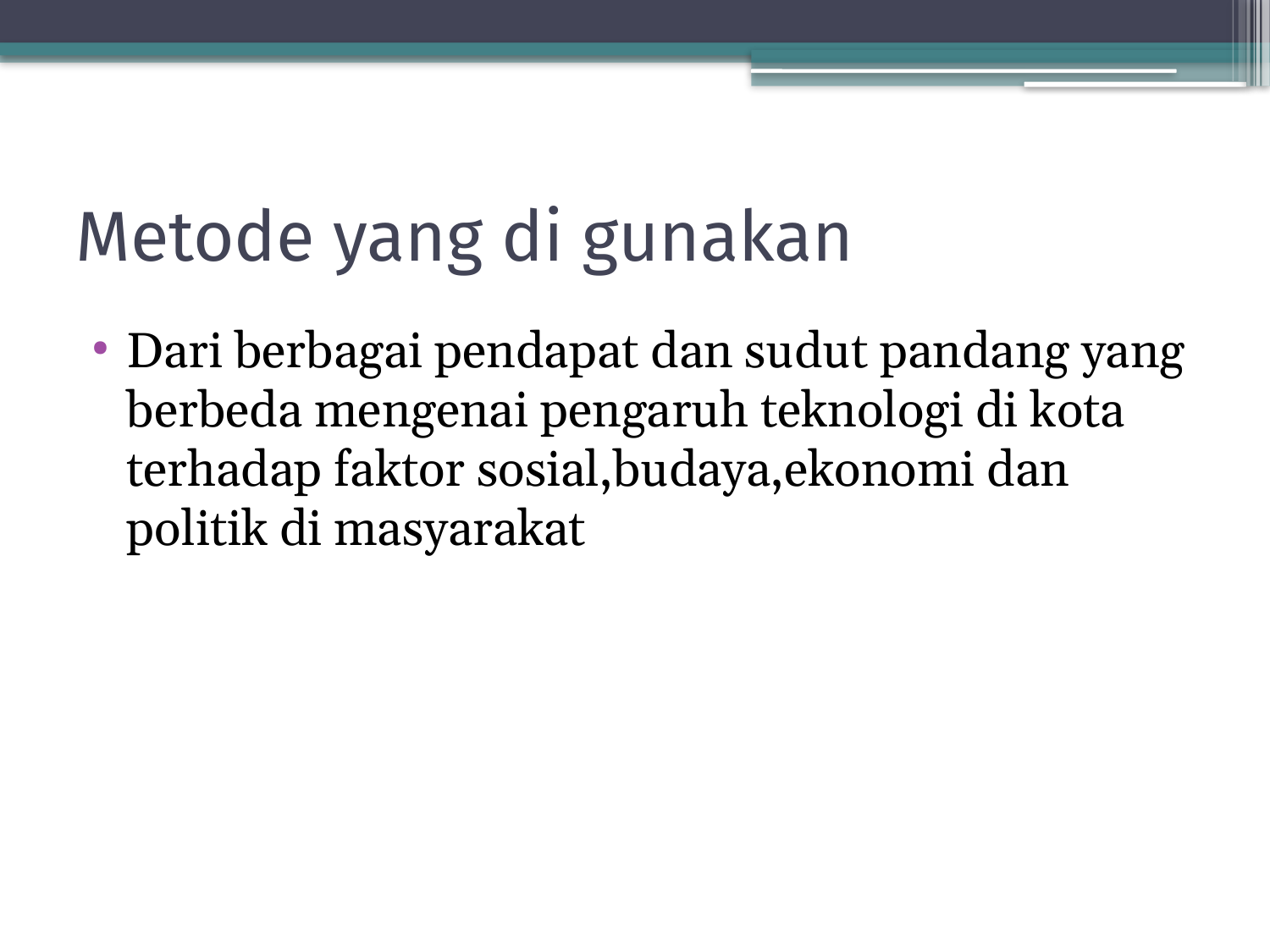

# Metode yang di gunakan
Dari berbagai pendapat dan sudut pandang yang berbeda mengenai pengaruh teknologi di kota terhadap faktor sosial,budaya,ekonomi dan politik di masyarakat